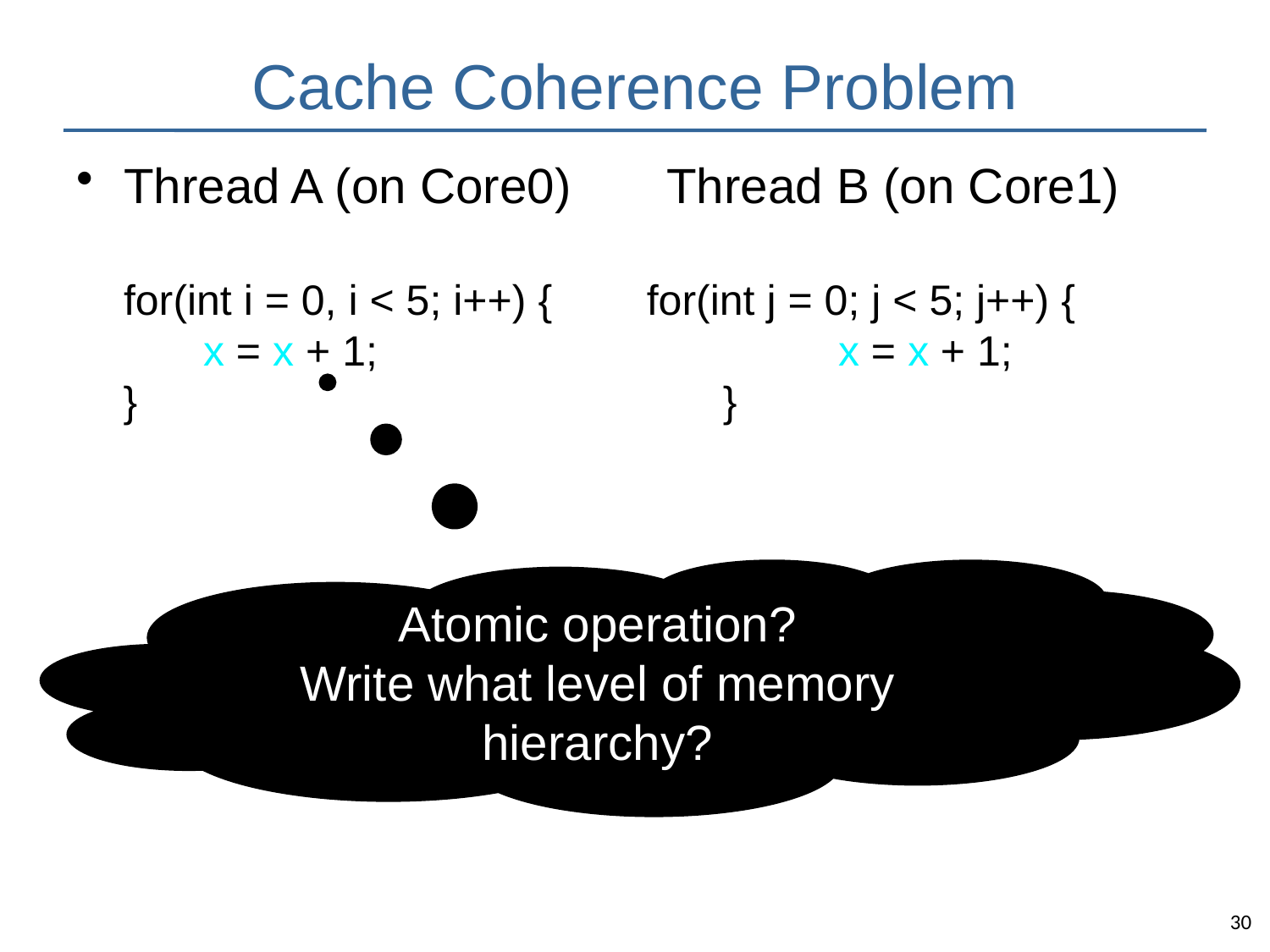

# Cache Coherence Problem
Thread A (on Core0)       Thread B (on Core1)
    for(int i = 0, i < 5; i++) {        for(int j = 0; j < 5; j++) {
	x = x + 1;				x = x + 1;
    }					 }

Atomic operation?
Write what level of memory hierarchy?
30